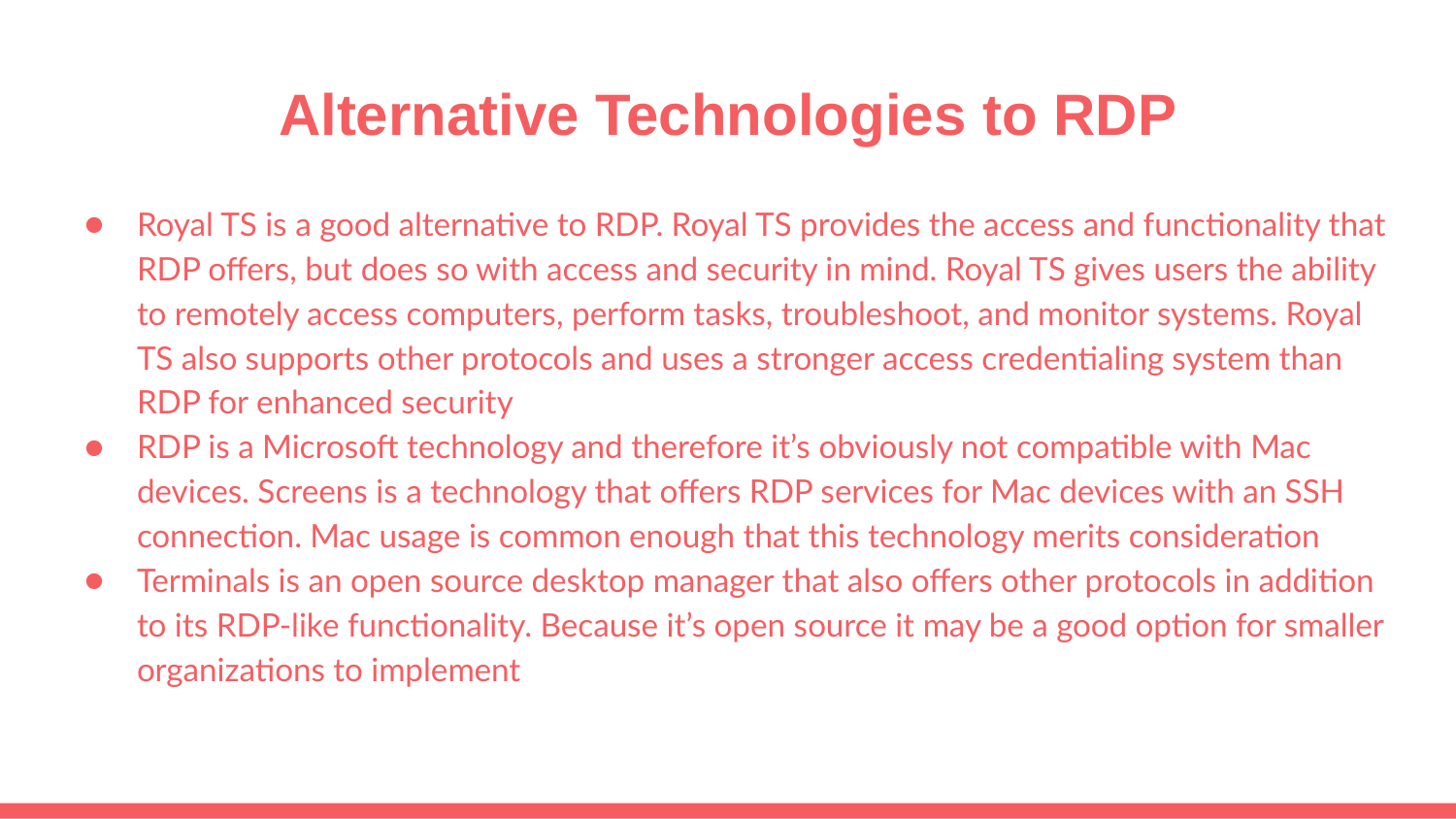

# Alternative Technologies to RDP
Royal TS is a good alternative to RDP. Royal TS provides the access and functionality that RDP offers, but does so with access and security in mind. Royal TS gives users the ability to remotely access computers, perform tasks, troubleshoot, and monitor systems. Royal TS also supports other protocols and uses a stronger access credentialing system than RDP for enhanced security
RDP is a Microsoft technology and therefore it’s obviously not compatible with Mac devices. Screens is a technology that offers RDP services for Mac devices with an SSH connection. Mac usage is common enough that this technology merits consideration
Terminals is an open source desktop manager that also offers other protocols in addition to its RDP-like functionality. Because it’s open source it may be a good option for smaller organizations to implement